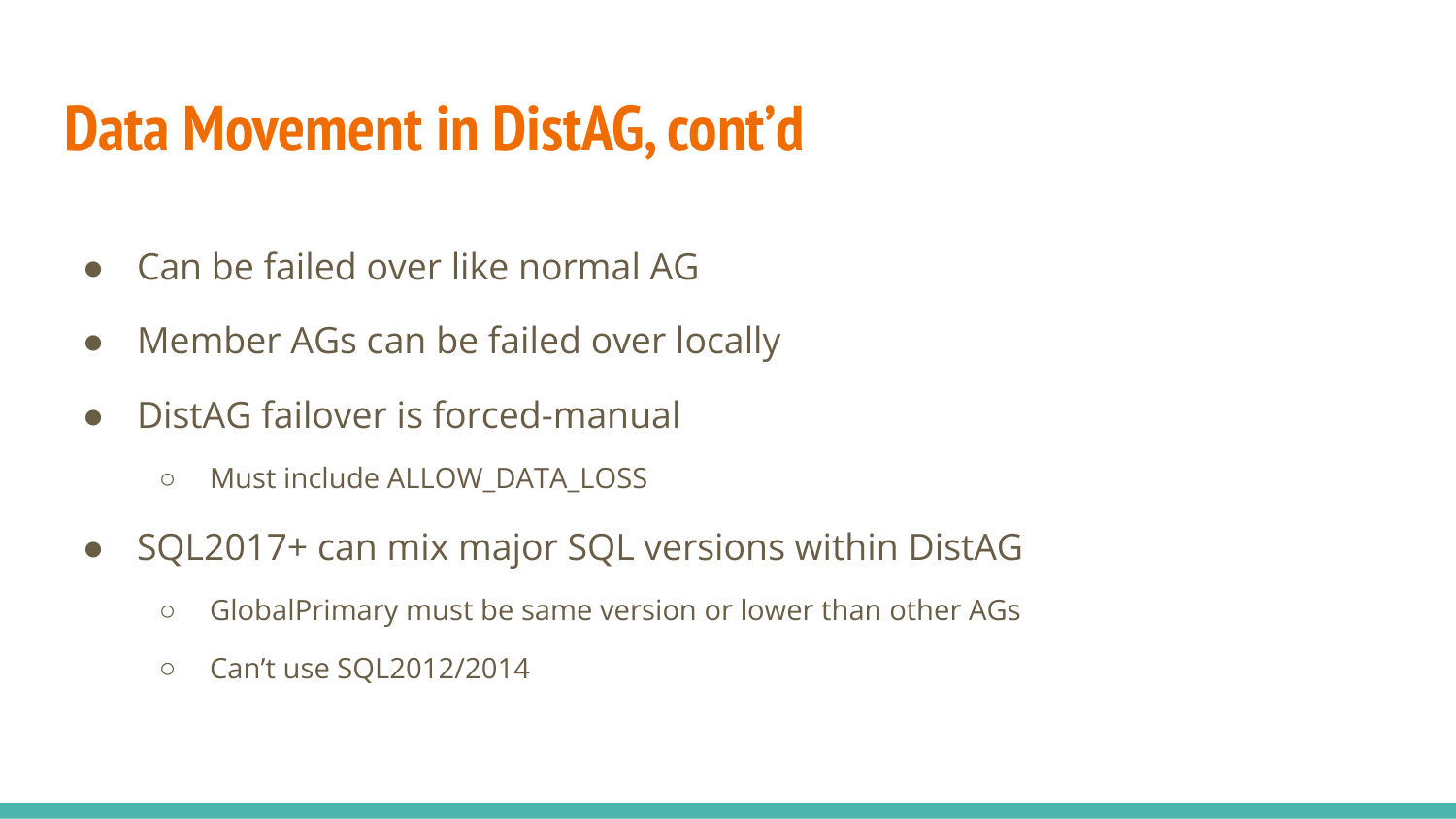

# Data Movement in DistAG, cont’d
Can be failed over like normal AG
Member AGs can be failed over locally
DistAG failover is forced-manual
Must include ALLOW_DATA_LOSS
SQL2017+ can mix major SQL versions within DistAG
GlobalPrimary must be same version or lower than other AGs
Can’t use SQL2012/2014